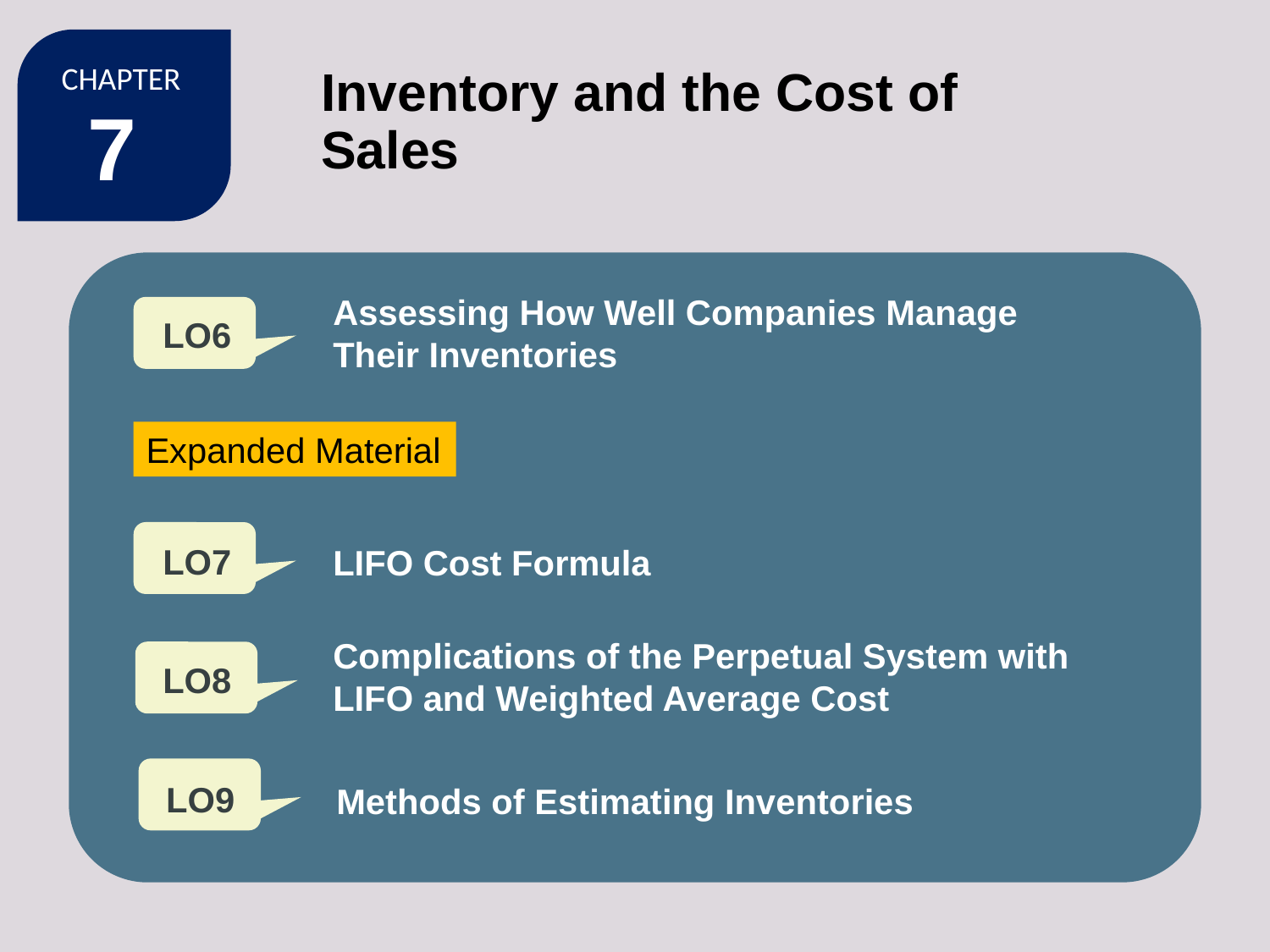

# Inventory and the Cost of Sales